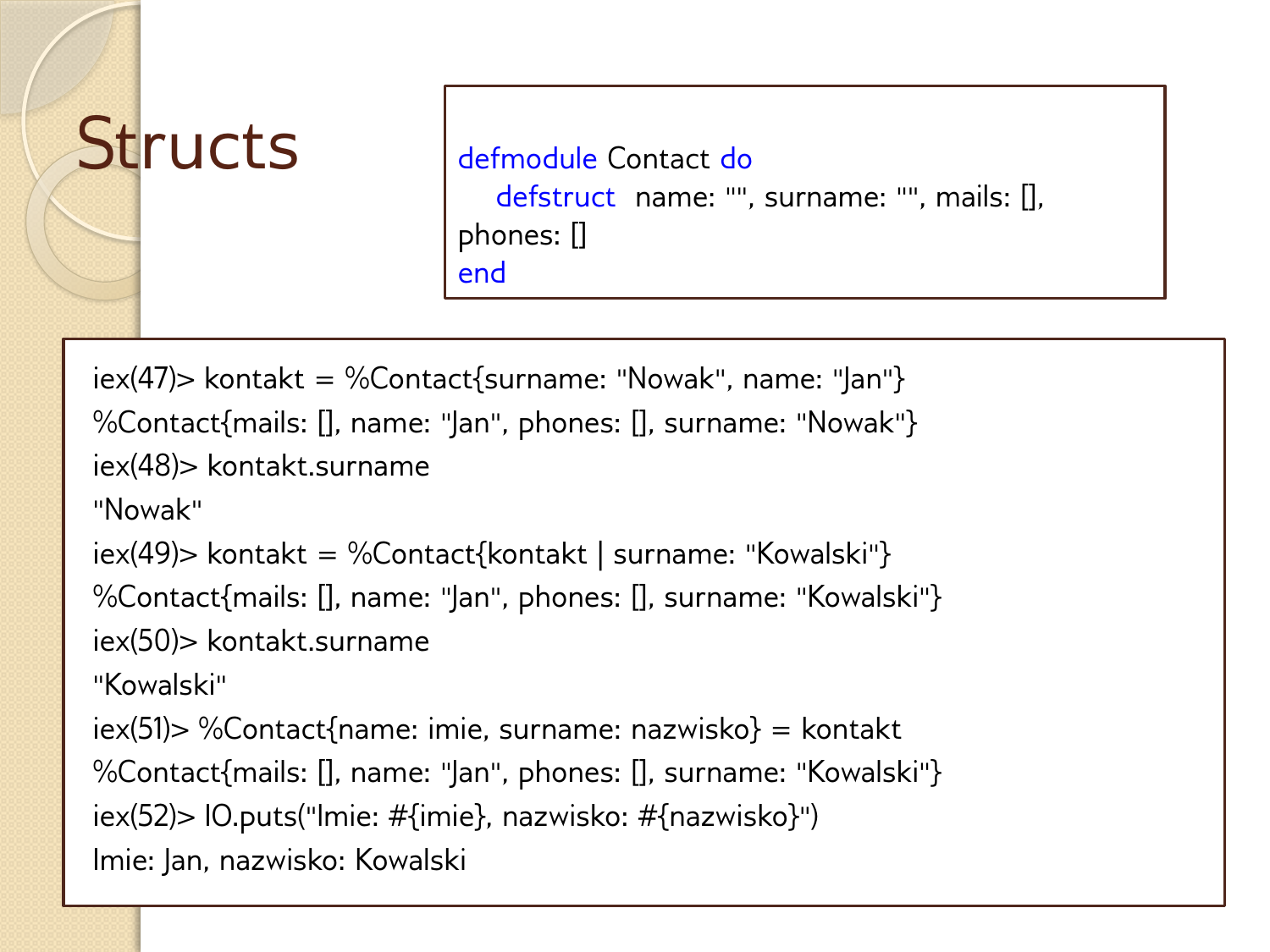

# Structs

defmodule Contact do
    defstruct  name: "", surname: "", mails: [], phones: []
end

iex(47)> kontakt = %Contact{surname: "Nowak", name: "Jan"}
%Contact{mails: [], name: "Jan", phones: [], surname: "Nowak"}
iex(48)> kontakt.surname
"Nowak"
iex(49)> kontakt = %Contact{kontakt | surname: "Kowalski"}
%Contact{mails: [], name: "Jan", phones: [], surname: "Kowalski"}
iex(50)> kontakt.surname
"Kowalski"
iex(51)> %Contact{name: imie, surname: nazwisko} = kontakt
%Contact{mails: [], name: "Jan", phones: [], surname: "Kowalski"}
iex(52)> IO.puts("Imie: #{imie}, nazwisko: #{nazwisko}")
Imie: Jan, nazwisko: Kowalski